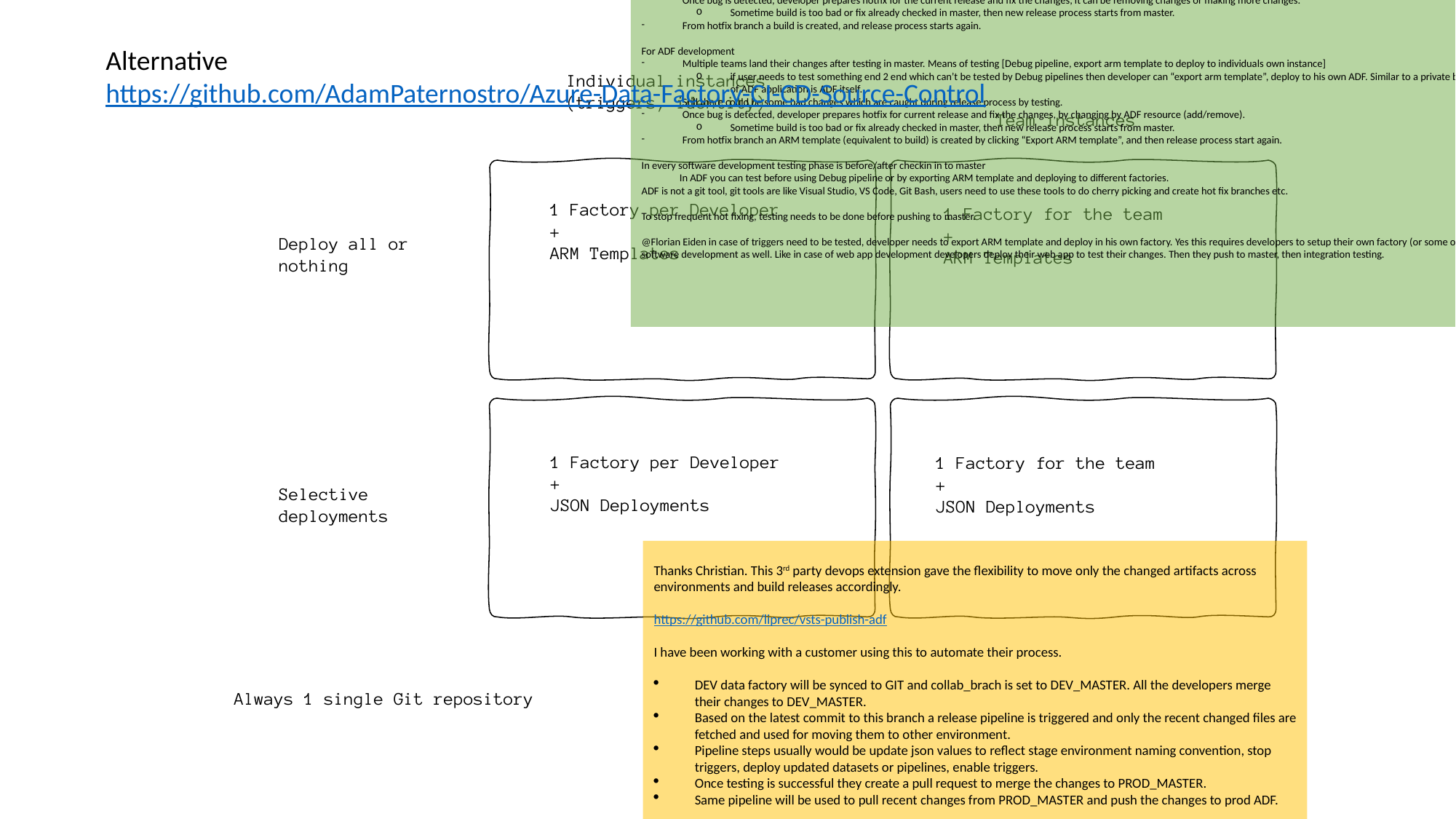

@Adam Paternostro, are you saying you want multiple adf_publish branches per ADF, or for different ADFs? We anyway drop ARM templates for different ADFs in different folders.

Also you can configure adf_publish to be different for different factories. Here is the documentation for the same
https://docs.microsoft.com/en-us/azure/data-factory/source-control#configure-publishing-settings

Using single factory or multiple, that actually depends on your teams. Usually one repo – one factory is best, but ADF is also designed to support one folder per factory where as multiple factories are can be in same repo.

Multiple teams working on the a code base is general practice (as long as code is related), which I am assuming in customer’s case is true.

I will again start with comparing regular software with ADF

Regular software development
Multiple teams land their changes after testing in master
Still there could be some bad changes landed in master, release process catches it by means of testing.
Once bug is detected, developer prepares hotfix for the current release and fix the changes, it can be removing changes or making more changes.
Sometime build is too bad or fix already checked in master, then new release process starts from master.
From hotfix branch a build is created, and release process starts again.

For ADF development
Multiple teams land their changes after testing in master. Means of testing [Debug pipeline, export arm template to deploy to individuals own instance]
if user needs to test something end 2 end which can’t be tested by Debug pipelines then developer can “export arm template”, deploy to his own ADF. Similar to a private build being tested on user’s machine or web app. In case of ADF application is ADF itself.
Still there could be some bad changes which are caught during release process by testing.
Once bug is detected, developer prepares hotfix for current release and fix the changes, by changing by ADF resource (add/remove).
Sometime build is too bad or fix already checked in master, then new release process starts from master.
From hotfix branch an ARM template (equivalent to build) is created by clicking “Export ARM template”, and then release process start again.

In every software development testing phase is before/after checkin in to master
                In ADF you can test before using Debug pipeline or by exporting ARM template and deploying to different factories.
ADF is not a git tool, git tools are like Visual Studio, VS Code, Git Bash, users need to use these tools to do cherry picking and create hot fix branches etc.

To stop frequent hot fixing, testing needs to be done before pushing to master.

@Florian Eiden in case of triggers need to be tested, developer needs to export ARM template and deploy in his own factory. Yes this requires developers to setup their own factory (or some other shared factory), which is true for other kind of software development as well. Like in case of web app development developers deploy their web app to test their changes. Then they push to master, then integration testing.
Alternative
https://github.com/AdamPaternostro/Azure-Data-Factory-CI-CD-Source-Control
Individual instances
(triggers, identity)
Team instances

1 Factory per Developer
+
ARM Templates
1 Factory for the team
+
ARM Templates
Deploy all or nothing

1 Factory per Developer
+
JSON Deployments
1 Factory for the team
+
JSON Deployments
Selective deployments
Thanks Christian. This 3rd party devops extension gave the flexibility to move only the changed artifacts across environments and build releases accordingly.

https://github.com/liprec/vsts-publish-adf

I have been working with a customer using this to automate their process.

DEV data factory will be synced to GIT and collab_brach is set to DEV_MASTER. All the developers merge their changes to DEV_MASTER.
Based on the latest commit to this branch a release pipeline is triggered and only the recent changed files are fetched and used for moving them to other environment.
Pipeline steps usually would be update json values to reflect stage environment naming convention, stop triggers, deploy updated datasets or pipelines, enable triggers.
Once testing is successful they create a pull request to merge the changes to PROD_MASTER.
Same pipeline will be used to pull recent changes from PROD_MASTER and push the changes to prod ADF.

This approach was flexible for the customer and gave control as they can move only the changed json files and not the entire arm templates.
Always 1 single Git repository